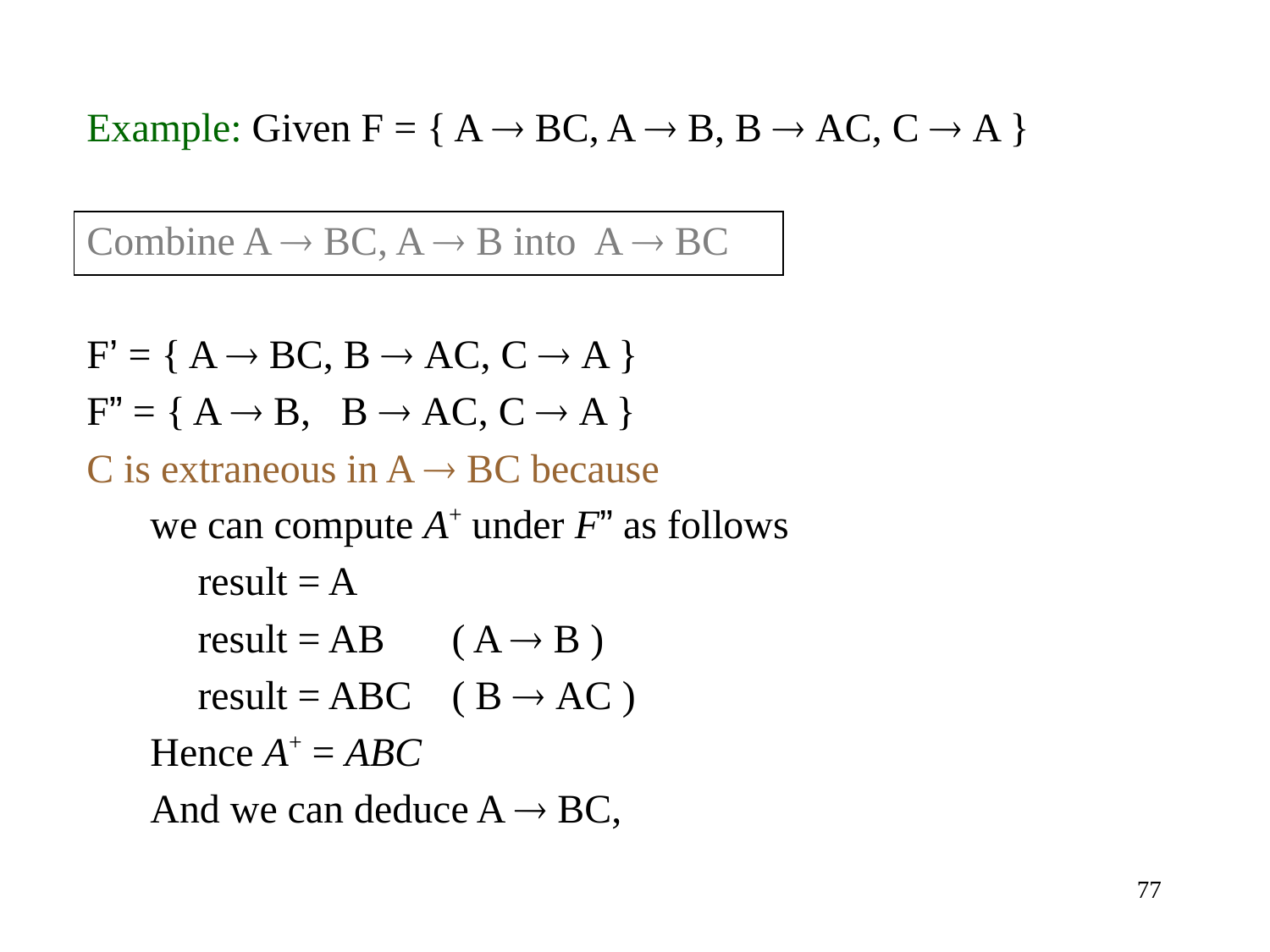

Example: Given F = { A → BC, A → B, B → AC, C → A }

Combine A → BC, A → B into  A → BC

F’ = { A → BC, B → AC, C → A }
F” = { A → B,   B → AC, C → A }
C is extraneous in A → BC because
we can compute A+ under F” as follows
	result = A
	result = AB	( A → B )
	result = ABC	( B → AC )
Hence A+ = ABC
And we can deduce A → BC,

77